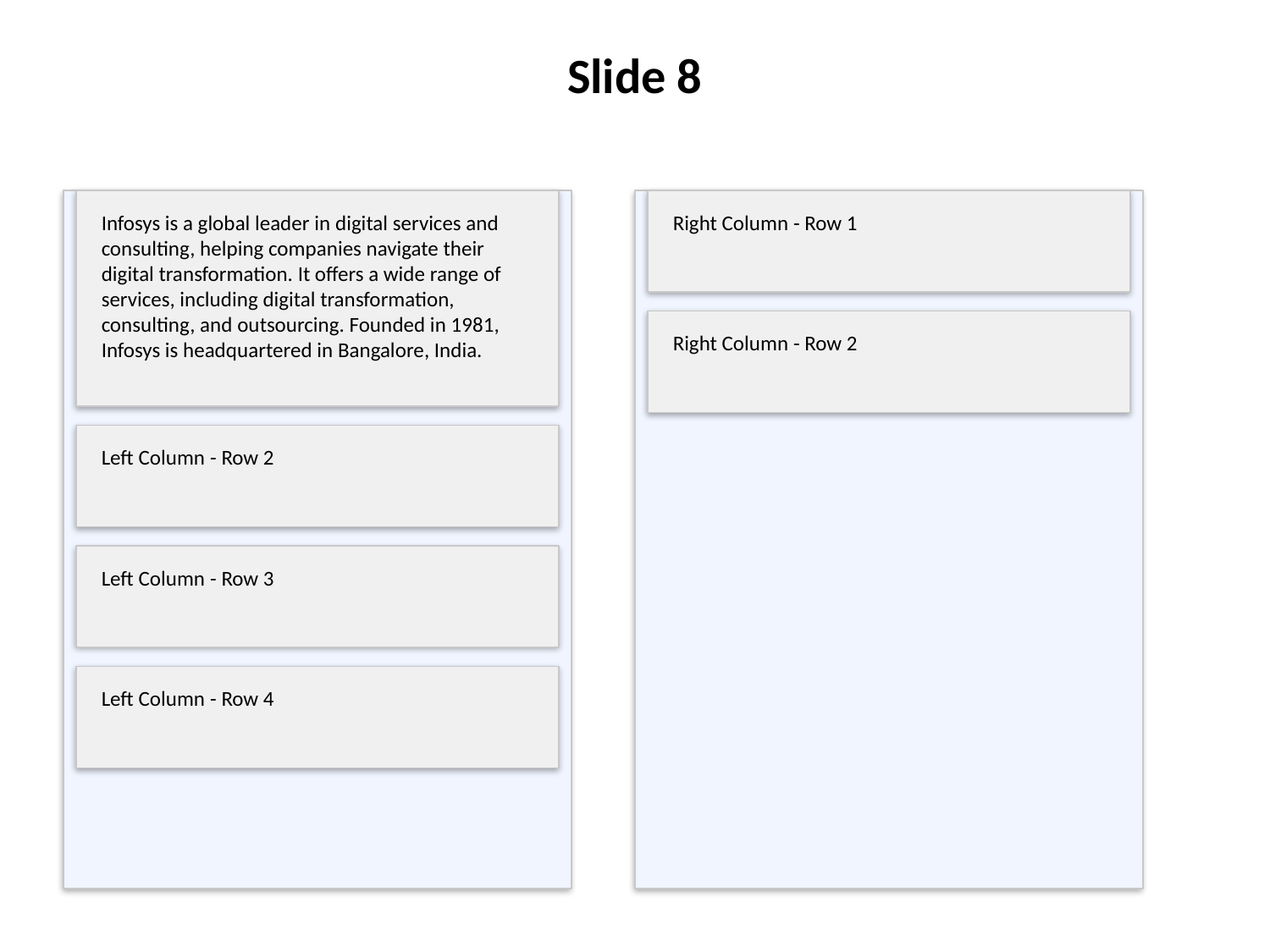

Slide 8

Infosys is a global leader in digital services and consulting, helping companies navigate their digital transformation. It offers a wide range of services, including digital transformation, consulting, and outsourcing. Founded in 1981, Infosys is headquartered in Bangalore, India.
Right Column - Row 1

Right Column - Row 2

Left Column - Row 2

Left Column - Row 3

Left Column - Row 4